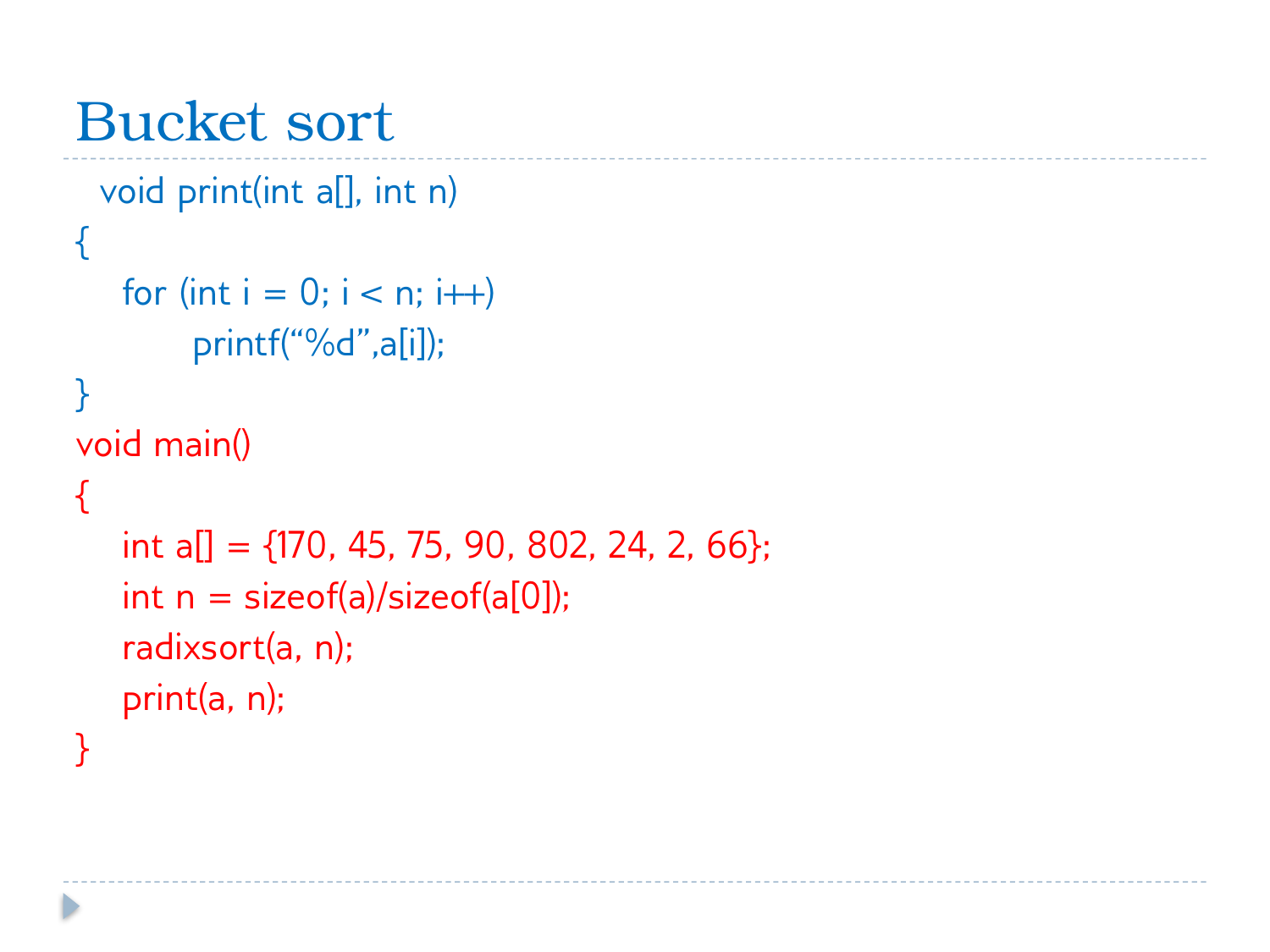

# Bucket sort
  void print(int a[], int n)
{
    for (int i = 0; i < n; i++)
          printf(“%d”,a[i]);
}
void main()
{
    int a[] = {170, 45, 75, 90, 802, 24, 2, 66};
    int n = sizeof(a)/sizeof(a[0]);
    radixsort(a, n);
    print(a, n);
}